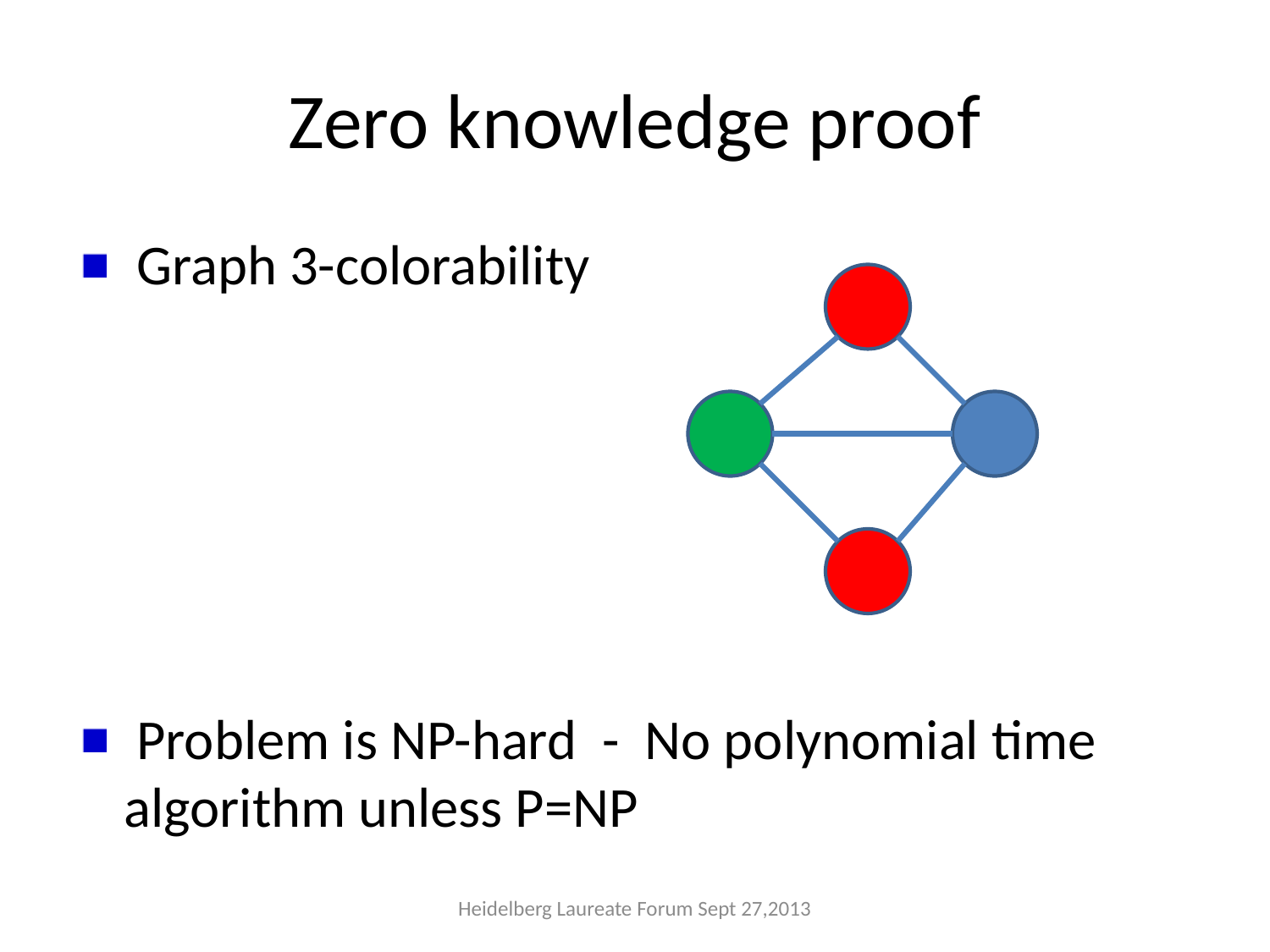

# Zero knowledge proof
 Graph 3-colorability

 Problem is NP-hard  -  No polynomial time algorithm unless P=NP

Heidelberg Laureate Forum Sept 27,2013